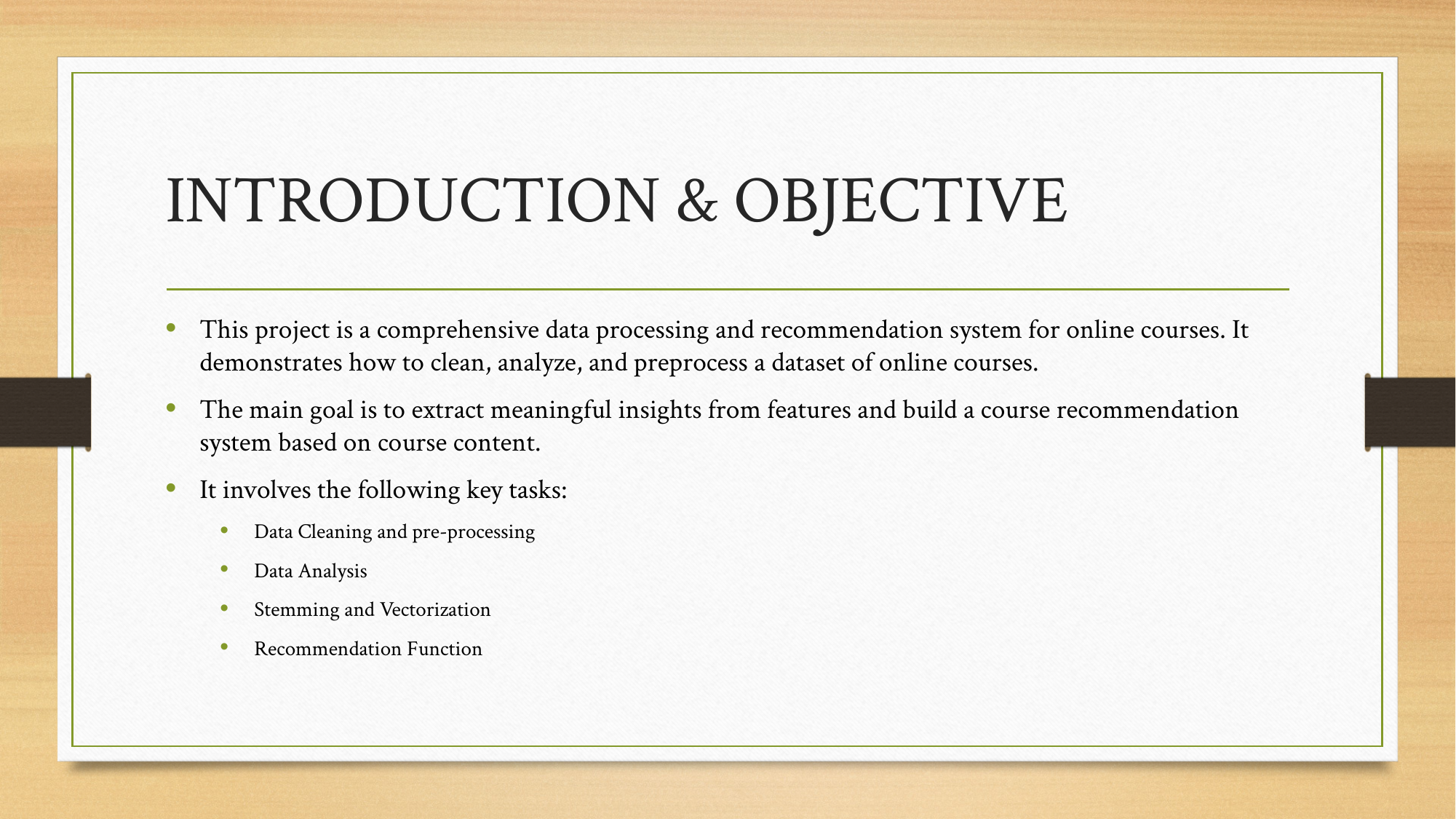

# INTRODUCTION & OBJECTIVE
This project is a comprehensive data processing and recommendation system for online courses. It demonstrates how to clean, analyze, and preprocess a dataset of online courses.
The main goal is to extract meaningful insights from features and build a course recommendation system based on course content.
It involves the following key tasks:
Data Cleaning and pre-processing
Data Analysis
Stemming and Vectorization
Recommendation Function